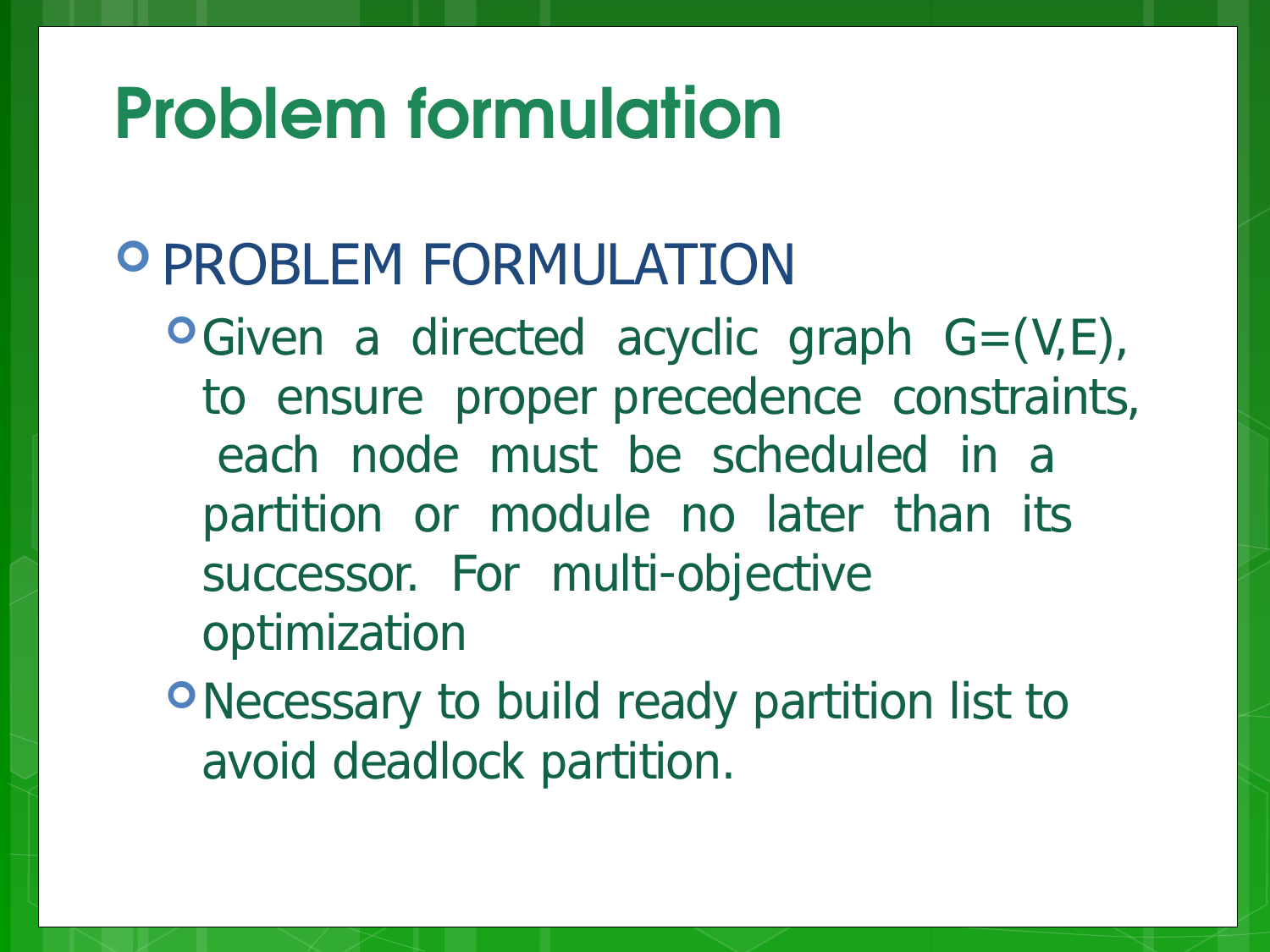

# Problem formulation
PROBLEM FORMULATION
Given  a  directed  acyclic  graph  G=(V,E),  to  ensure  proper precedence  constraints,  each  node  must  be  scheduled  in  a partition  or  module  no  later  than  its  successor.  For  multi-objective  optimization
Necessary to build ready partition list to avoid deadlock partition.